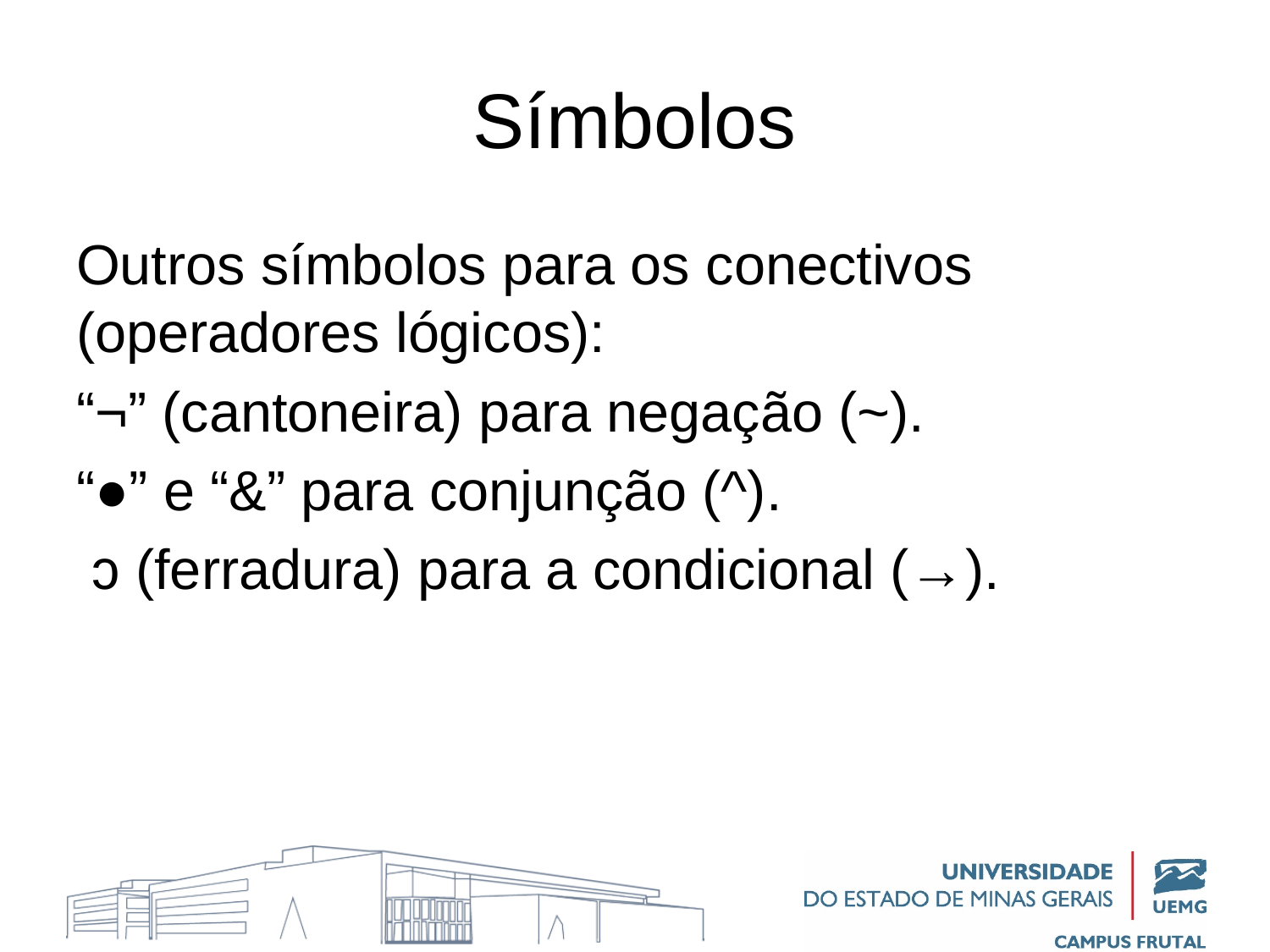

# Símbolos
Outros símbolos para os conectivos (operadores lógicos):
“¬” (cantoneira) para negação (~).
“●” e “&” para conjunção (^).
 ↄ (ferradura) para a condicional (→).